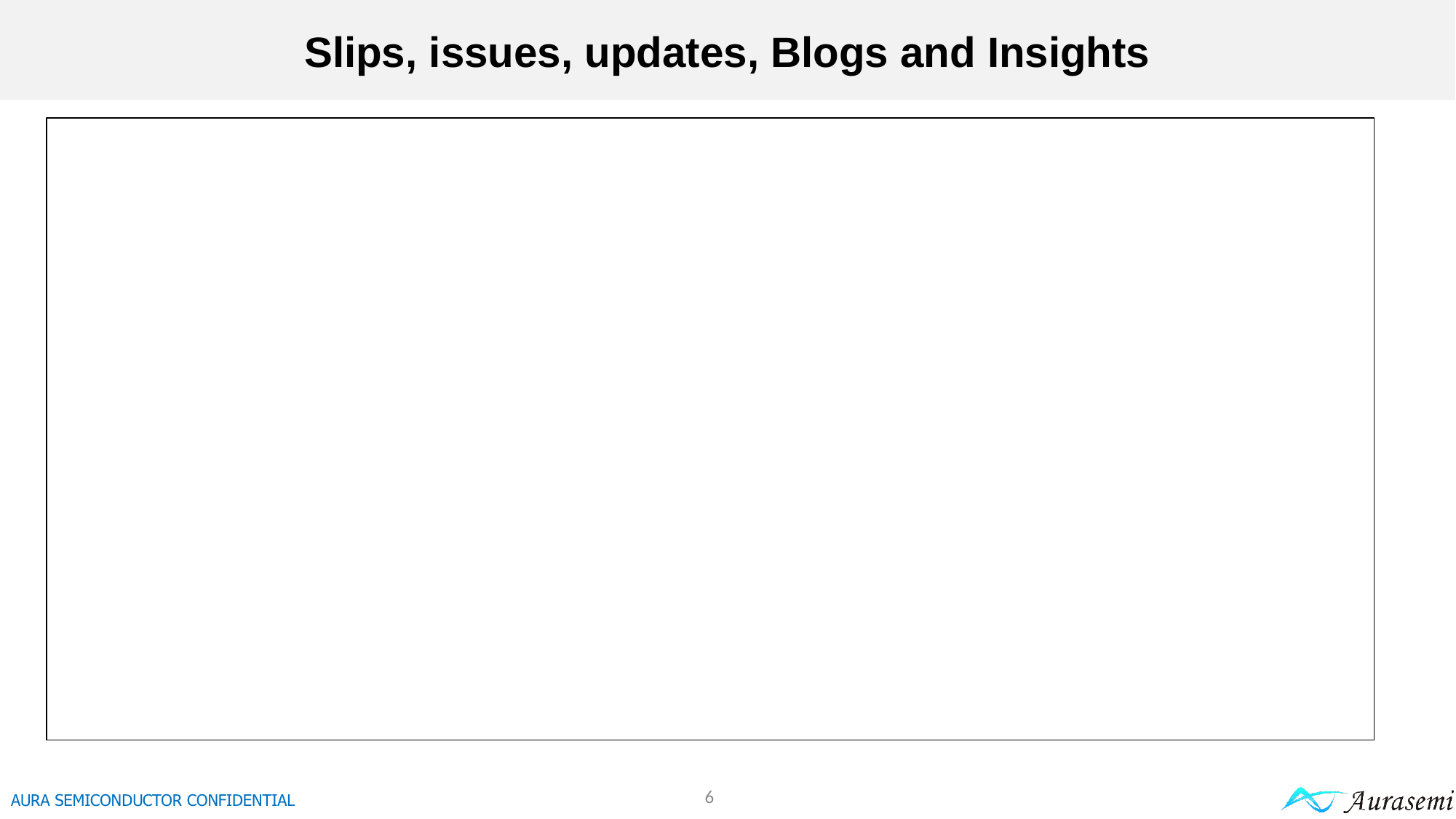

# Slips, issues, updates, Blogs and Insights

6
AURA SEMICONDUCTOR CONFIDENTIAL